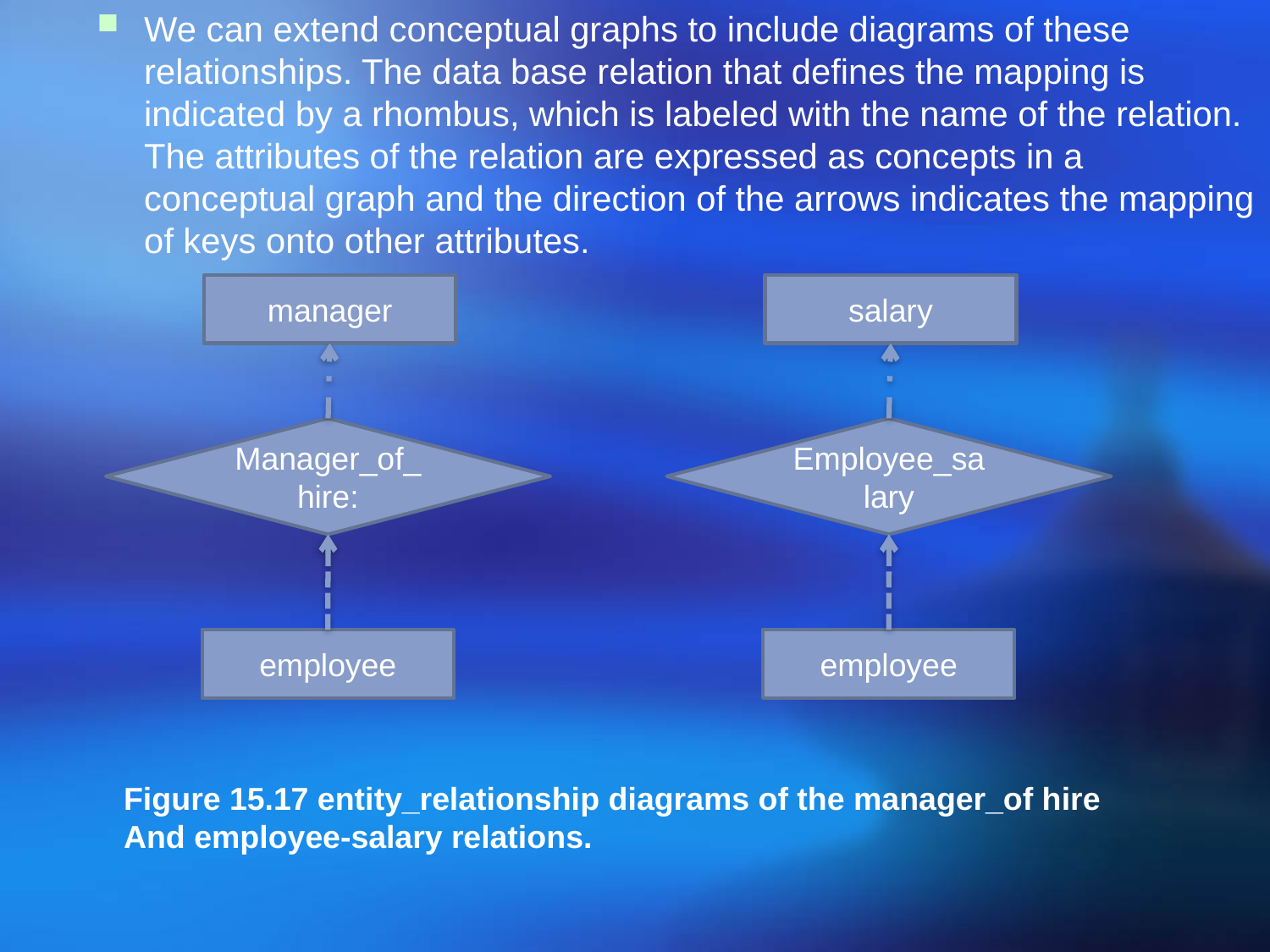

We can extend conceptual graphs to include diagrams of these relationships. The data base relation that defines the mapping is indicated by a rhombus, which is labeled with the name of the relation. The attributes of the relation are expressed as concepts in a conceptual graph and the direction of the arrows indicates the mapping of keys onto other attributes.
manager
Manager_of_hire:
employee
salary
Employee_salary
employee
Figure 15.17 entity_relationship diagrams of the manager_of hire
And employee-salary relations.